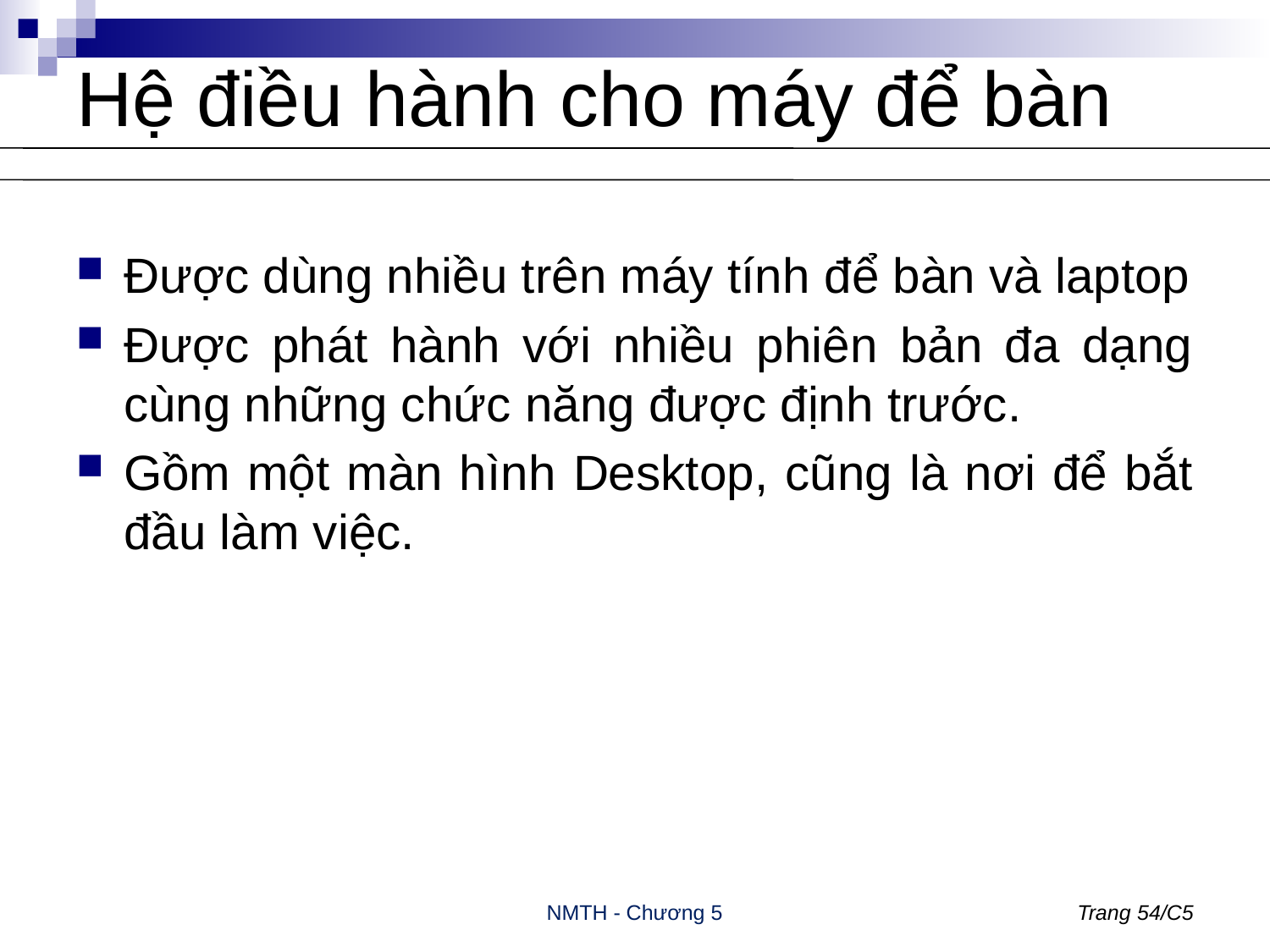

# Hệ điều hành cho máy để bàn

Được dùng nhiều trên máy tính để bàn và laptop
Được phát hành với nhiều phiên bản đa dạng cùng những chức năng được định trước.
Gồm một màn hình Desktop, cũng là nơi để bắt đầu làm việc.
NMTH - Chương 5
Trang 54/C5